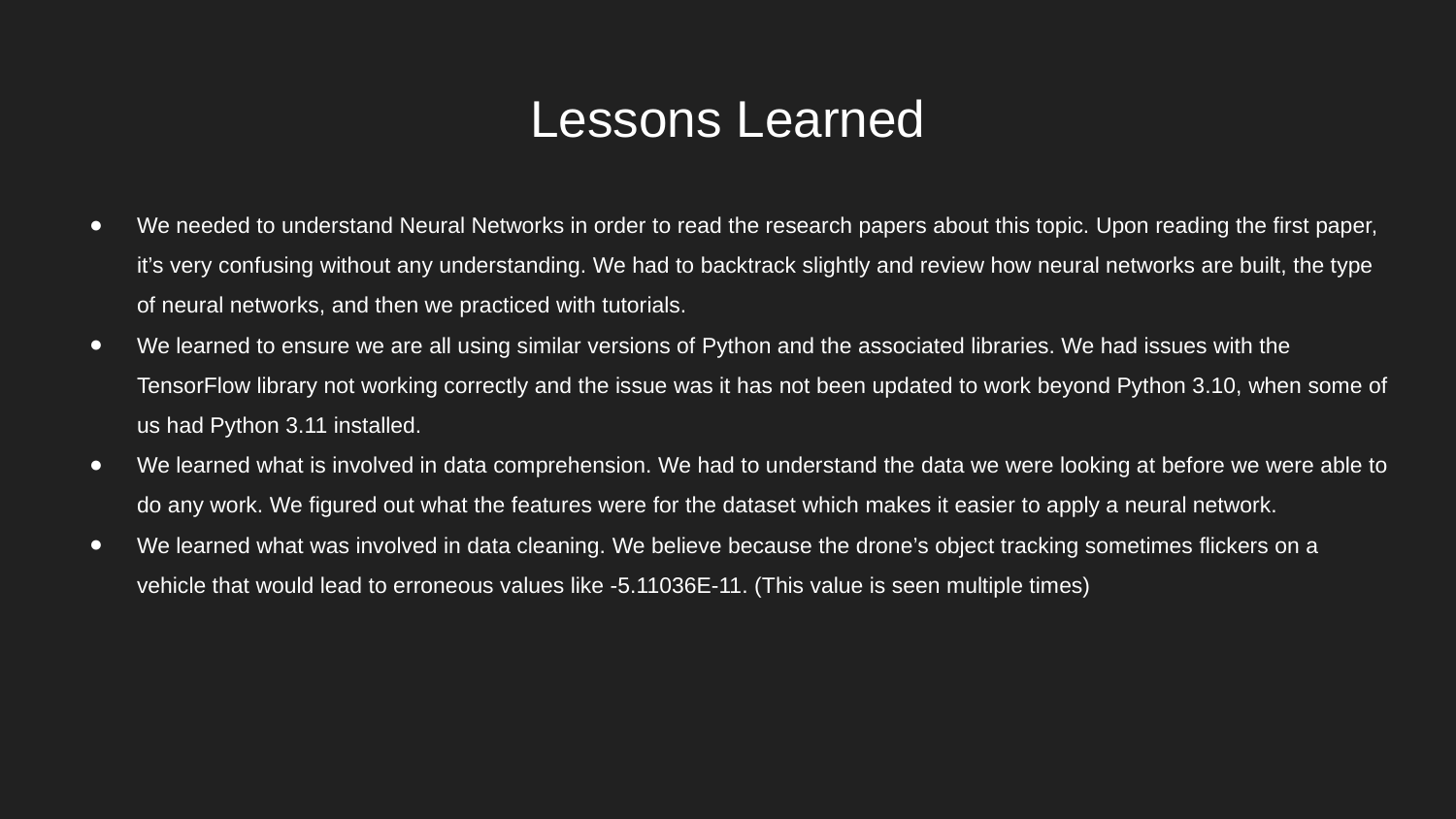

# Lessons Learned
We needed to understand Neural Networks in order to read the research papers about this topic. Upon reading the first paper, it’s very confusing without any understanding. We had to backtrack slightly and review how neural networks are built, the type of neural networks, and then we practiced with tutorials.
We learned to ensure we are all using similar versions of Python and the associated libraries. We had issues with the TensorFlow library not working correctly and the issue was it has not been updated to work beyond Python 3.10, when some of us had Python 3.11 installed.
We learned what is involved in data comprehension. We had to understand the data we were looking at before we were able to do any work. We figured out what the features were for the dataset which makes it easier to apply a neural network.
We learned what was involved in data cleaning. We believe because the drone’s object tracking sometimes flickers on a vehicle that would lead to erroneous values like -5.11036E-11. (This value is seen multiple times)